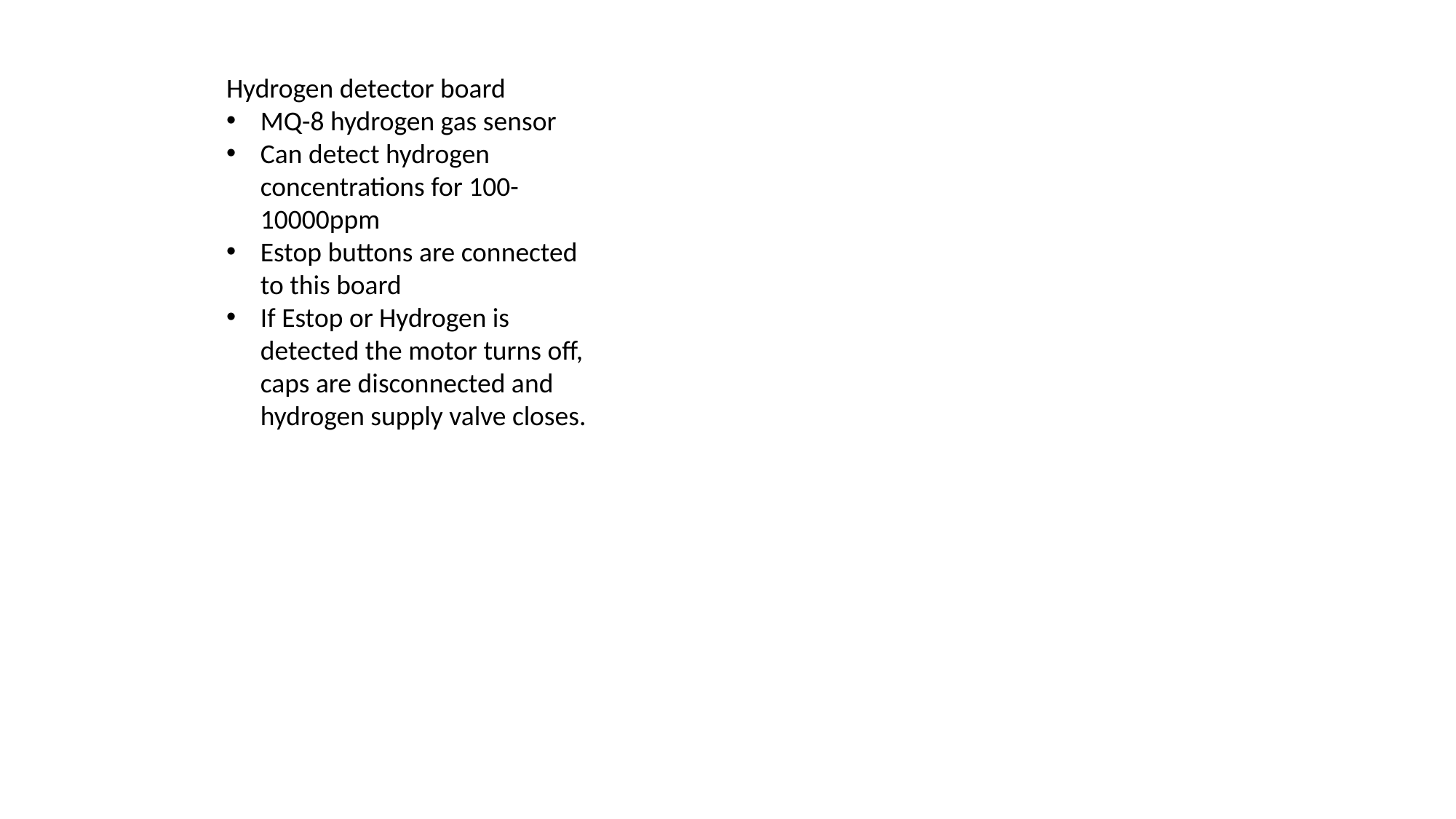

Hydrogen detector board
MQ-8 hydrogen gas sensor
Can detect hydrogen concentrations for 100-10000ppm
Estop buttons are connected to this board
If Estop or Hydrogen is detected the motor turns off, caps are disconnected and hydrogen supply valve closes.